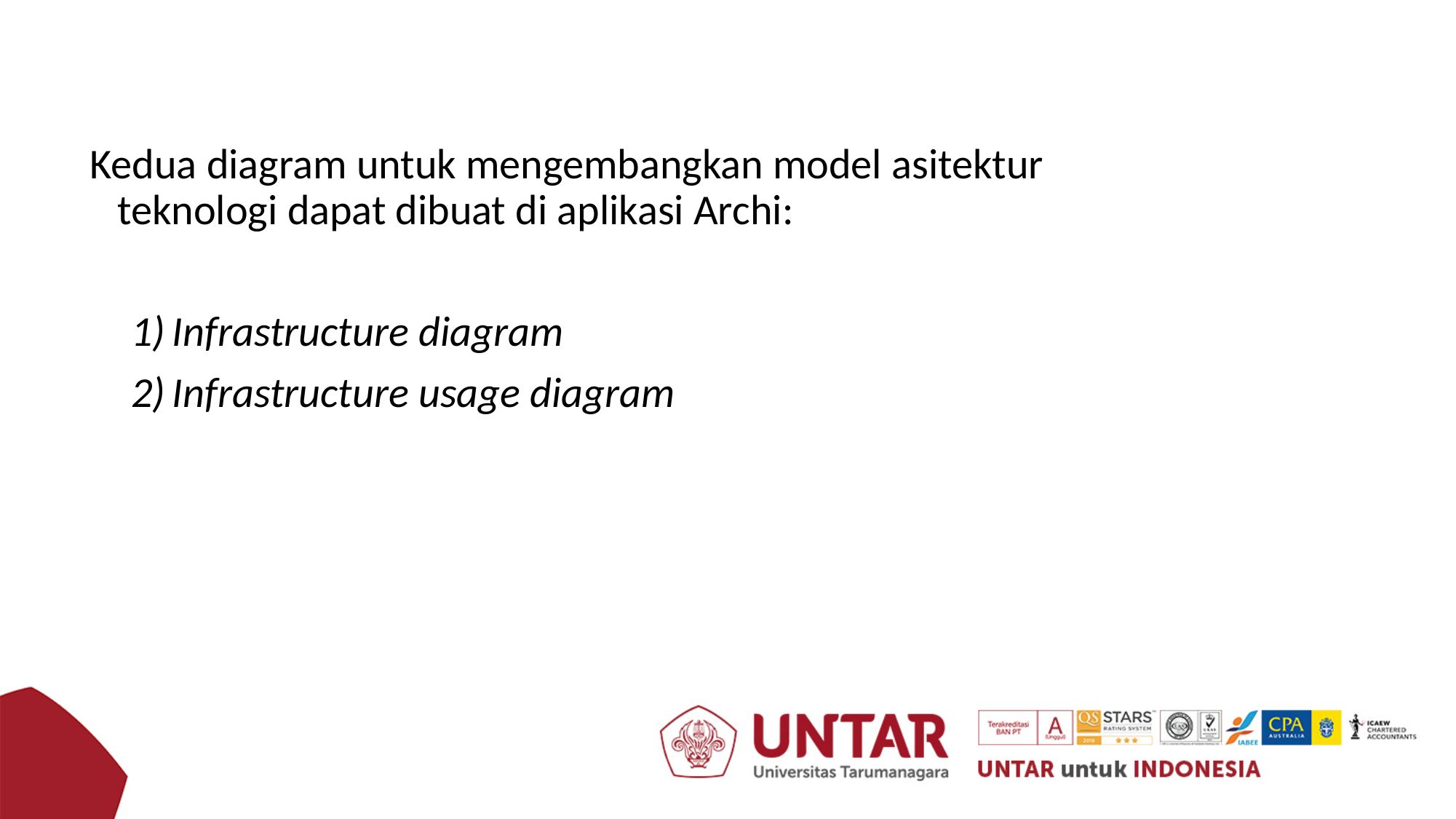

Kedua diagram untuk mengembangkan model asitektur teknologi dapat dibuat di aplikasi Archi:

Infrastructure diagram
Infrastructure usage diagram